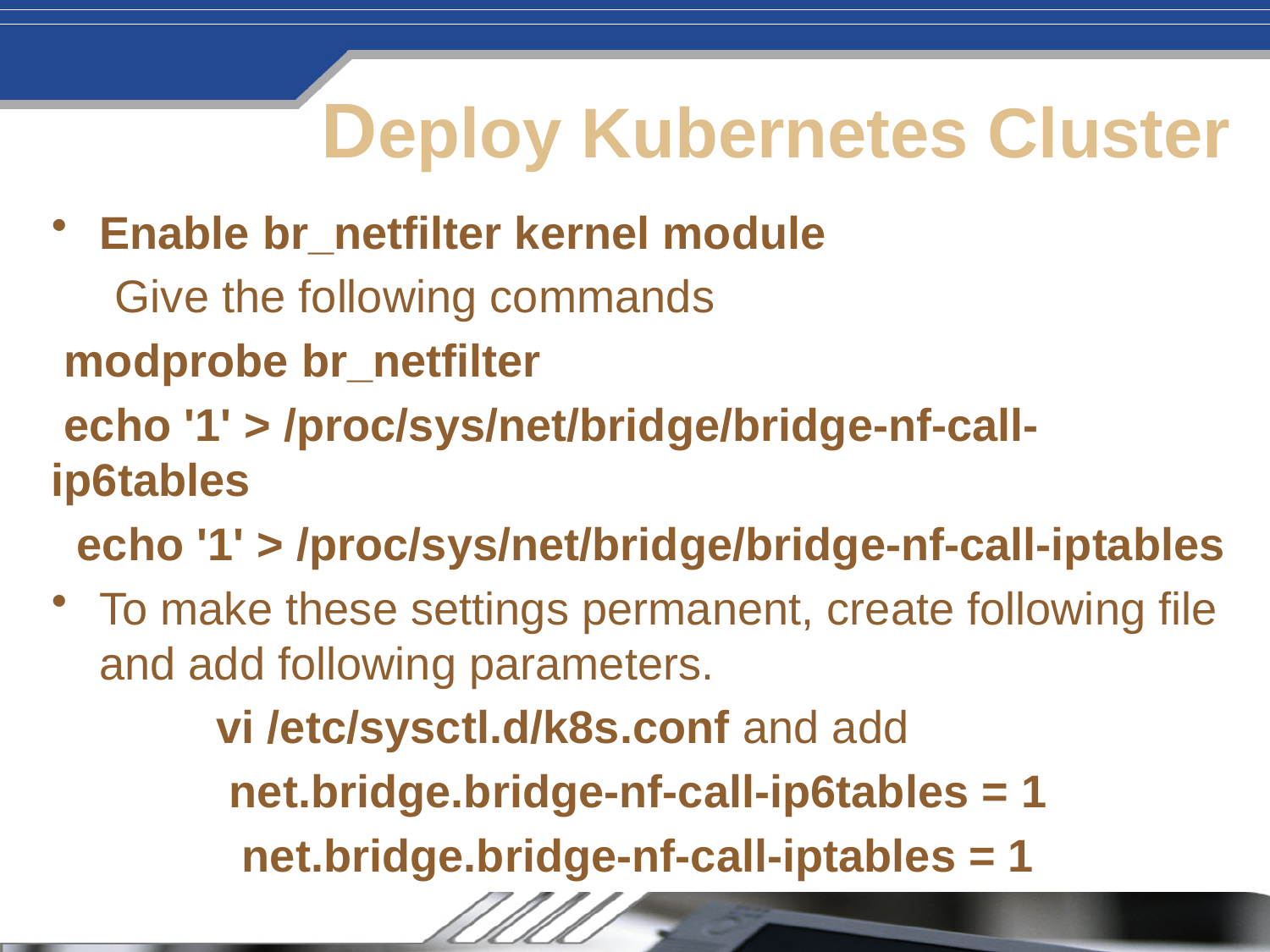

# Deploy Kubernetes Cluster
Enable br_netfilter kernel module
     Give the following commands
 modprobe br_netfilter
 echo '1' > /proc/sys/net/bridge/bridge-nf-call-ip6tables
  echo '1' > /proc/sys/net/bridge/bridge-nf-call-iptables
To make these settings permanent, create following file and add following parameters.
	   vi /etc/sysctl.d/k8s.conf and add
	    net.bridge.bridge-nf-call-ip6tables = 1
	     net.bridge.bridge-nf-call-iptables = 1